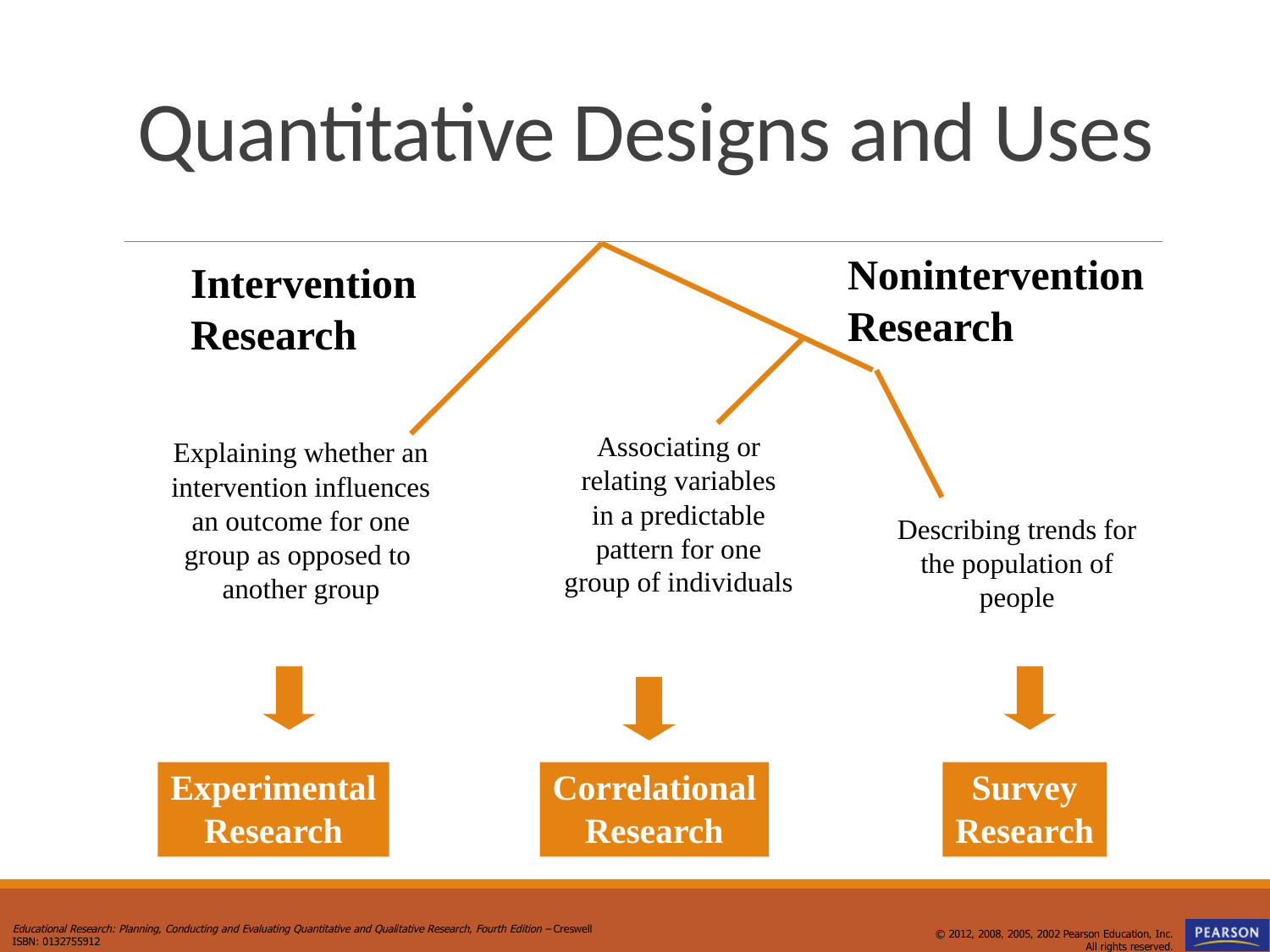

# Quantitative Designs and Uses

Nonintervention
Research
Intervention
Research

Associating or
relating variables
in a predictable
pattern for one
group of individuals
Explaining whether an
intervention influences
an outcome for one
group as opposed to
another group
Describing trends for
the population of
people

Experimental
Research
Correlational
Research
Survey
Research